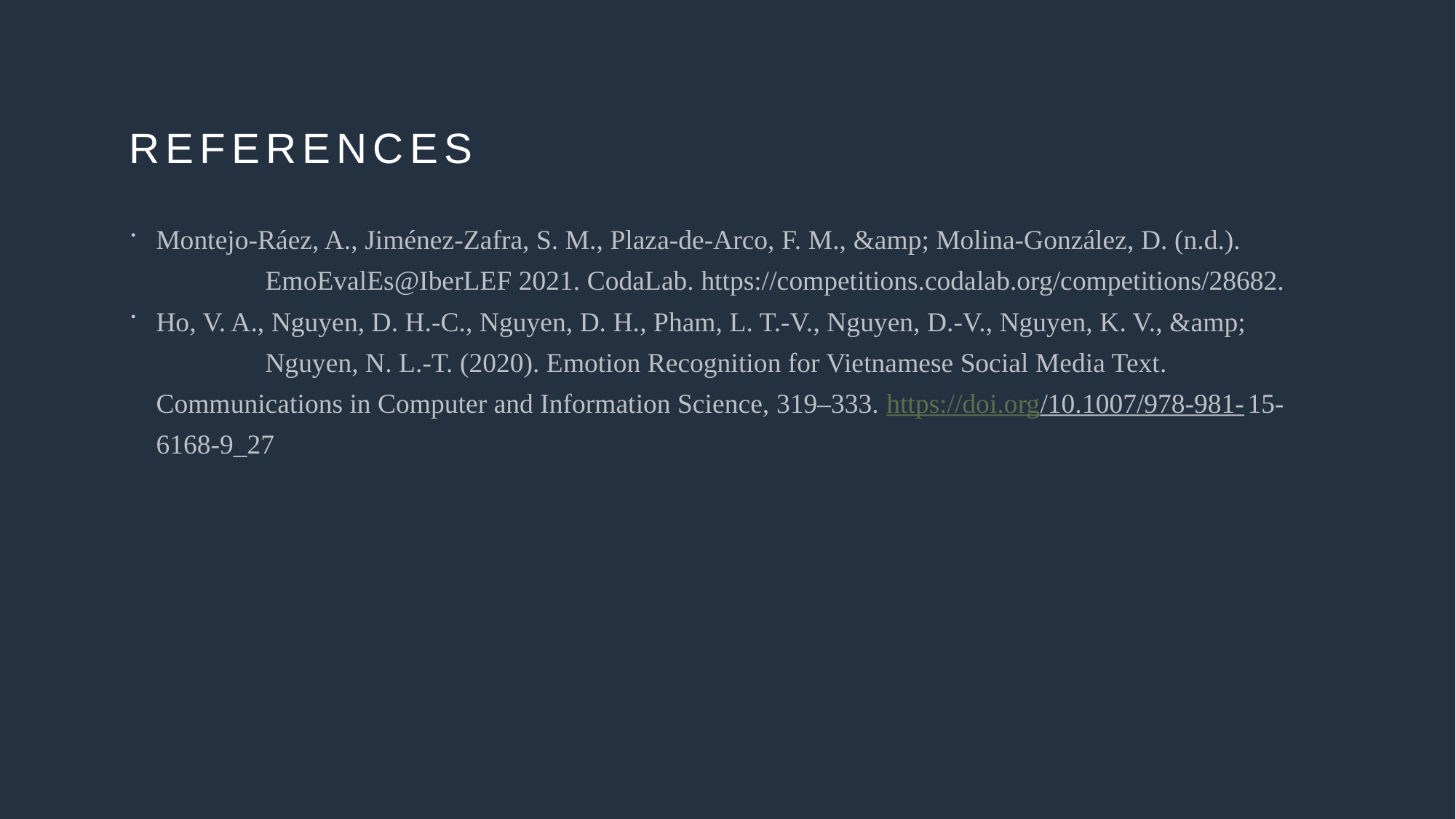

# References
Montejo-Ráez, A., Jiménez-Zafra, S. M., Plaza-de-Arco, F. M., &amp; Molina-González, D. (n.d.). 	EmoEvalEs@IberLEF 2021. CodaLab. https://competitions.codalab.org/competitions/28682.
Ho, V. A., Nguyen, D. H.-C., Nguyen, D. H., Pham, L. T.-V., Nguyen, D.-V., Nguyen, K. V., &amp; 	Nguyen, N. L.-T. (2020). Emotion Recognition for Vietnamese Social Media Text. 	Communications in Computer and Information Science, 319–333. https://doi.org/10.1007/978-981-	15-6168-9_27